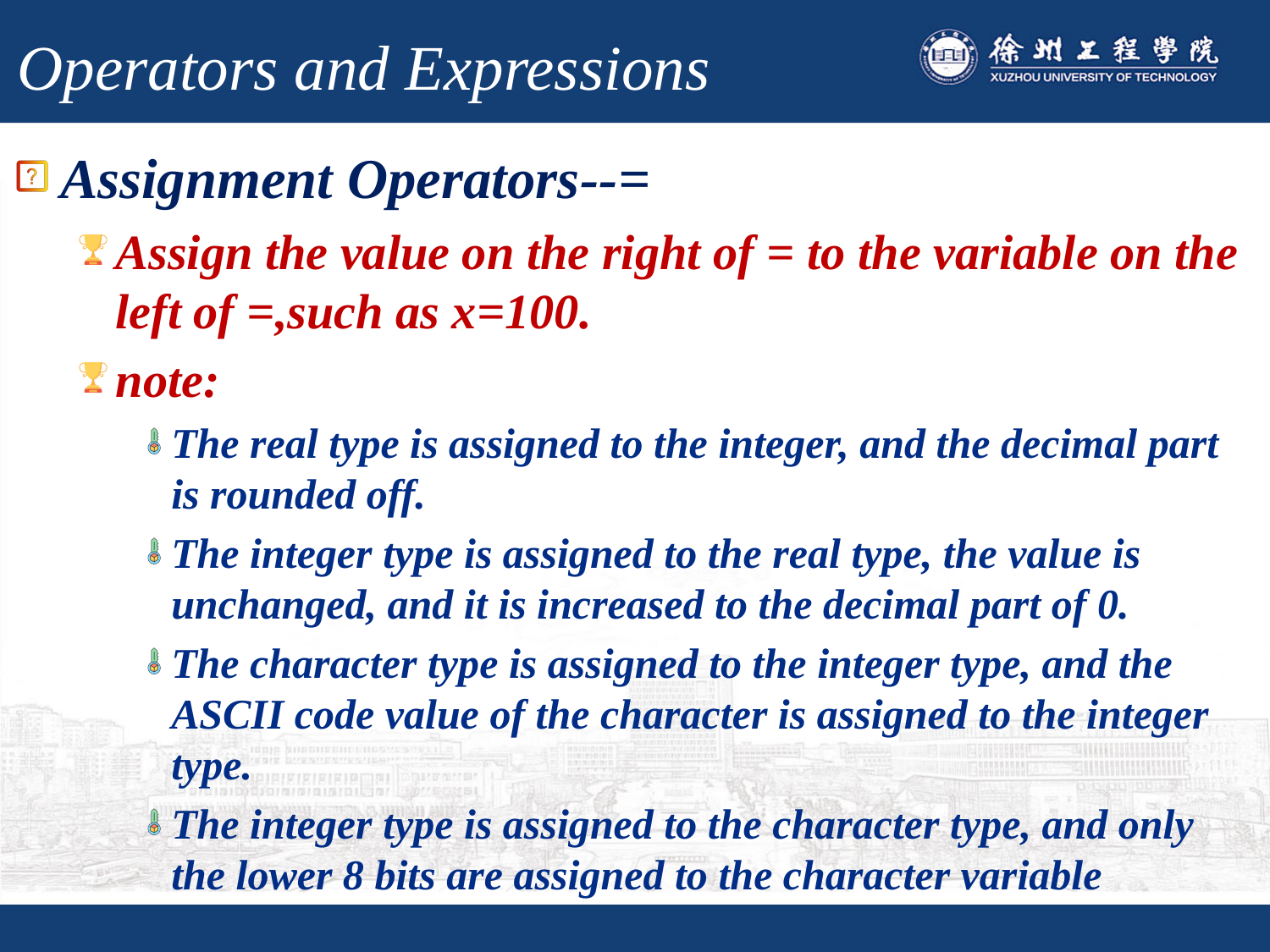

# Operators and Expressions
Assignment Operators--=
Assign the value on the right of = to the variable on the left of =,such as x=100.
note:
The real type is assigned to the integer, and the decimal part is rounded off.
The integer type is assigned to the real type, the value is unchanged, and it is increased to the decimal part of 0.
The character type is assigned to the integer type, and the ASCII code value of the character is assigned to the integer type.
The integer type is assigned to the character type, and only the lower 8 bits are assigned to the character variable